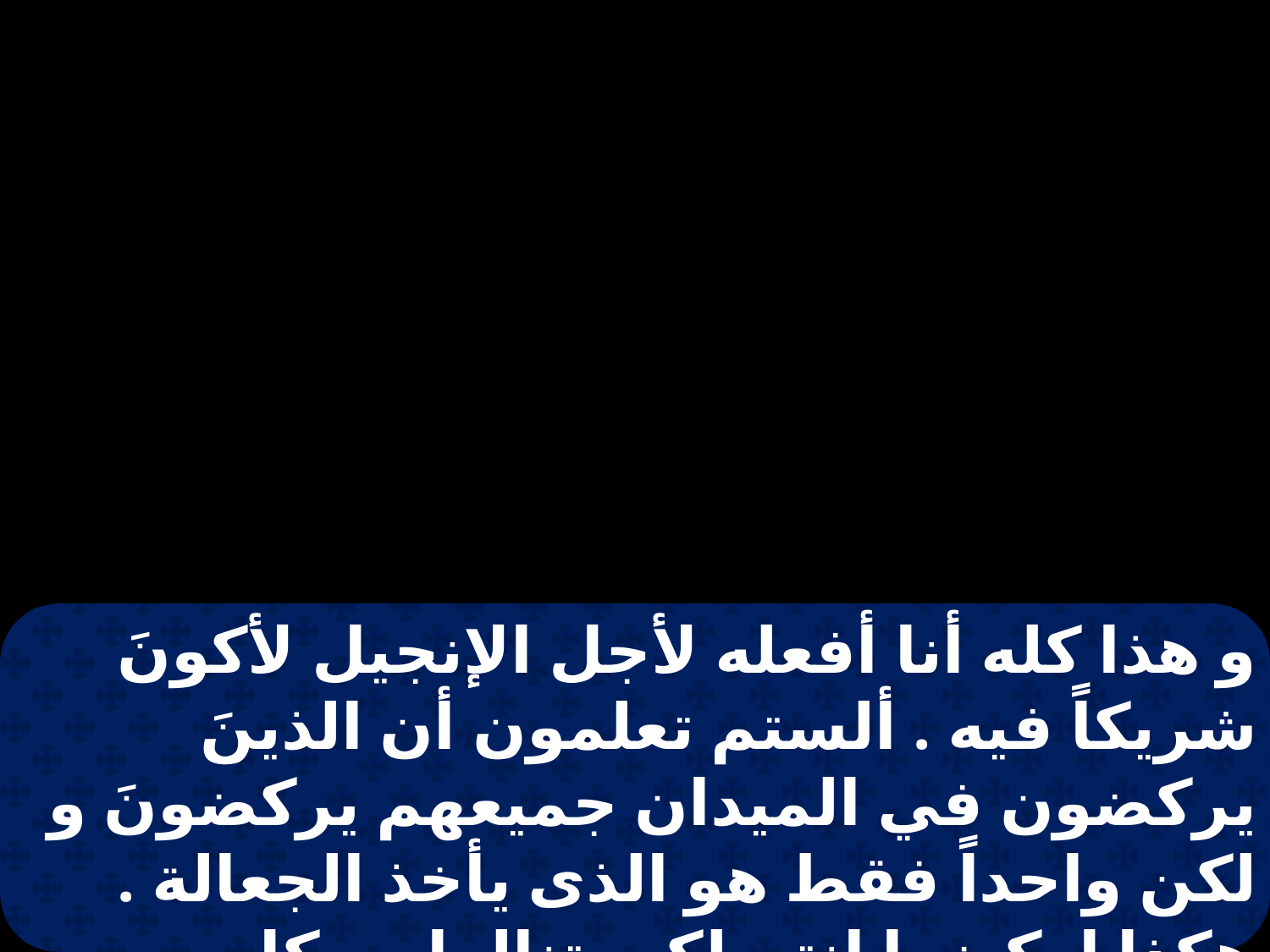

و هذا كله أنا أفعله لأجل الإنجيل لأكونَ شريكاً فيه . ألستم تعلمون أن الذينَ يركضون في الميدان جميعهم يركضونَ و لكن واحداً فقط هو الذى يأخذ الجعالة . هكذا اركضوا انتم لكي تنالوا . و كل من يُجاهدُ يضبطُ نفسه في كل شيءٍ .